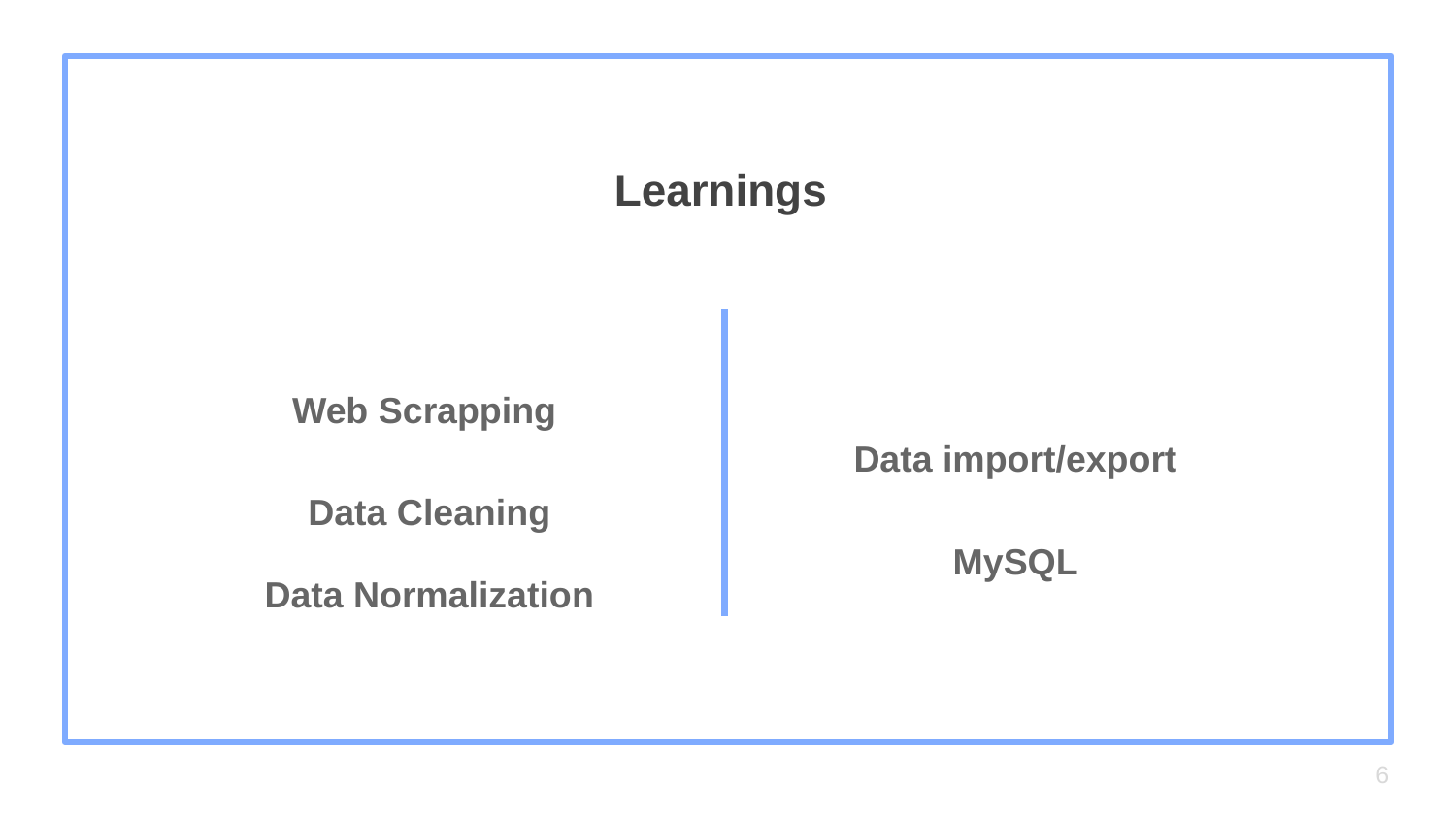

Learnings
# Web Scrapping
Data import/export
Data Cleaning
MySQL
Data Normalization
6